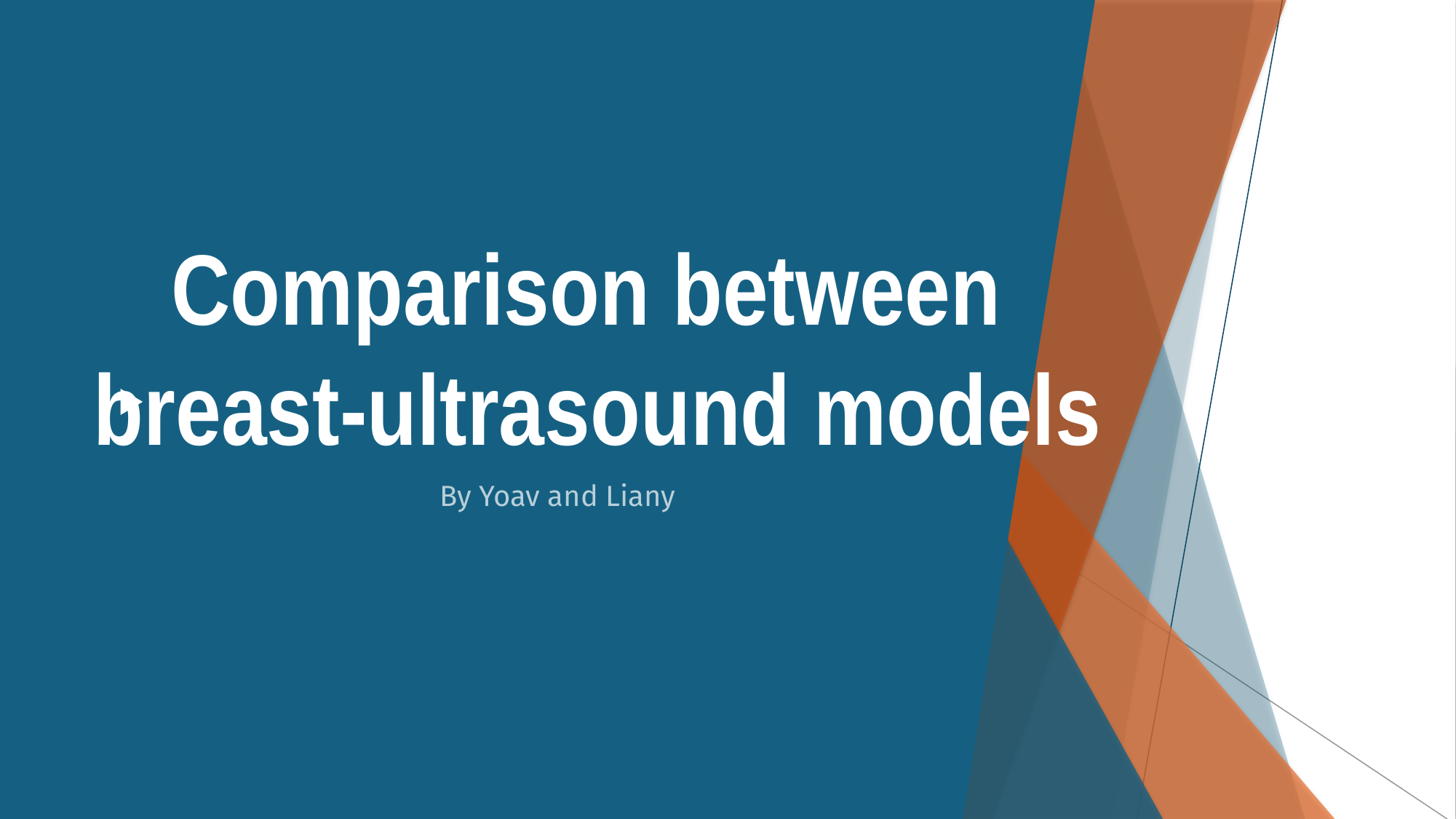

# Comparison between breast-ultrasound models

By Yoav and Liany